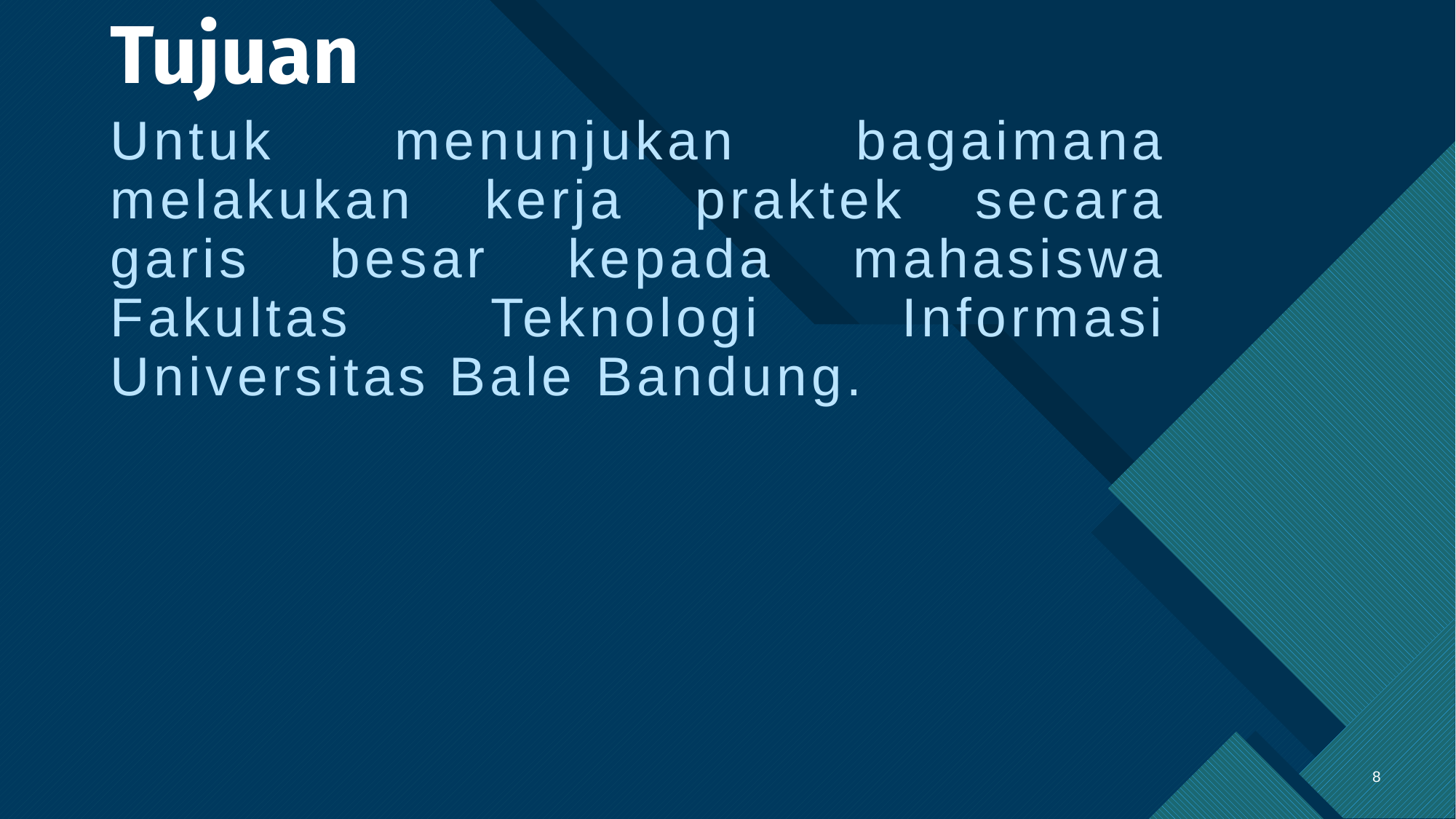

# Tujuan
Untuk menunjukan bagaimana melakukan kerja praktek secara garis besar kepada mahasiswa Fakultas Teknologi Informasi Universitas Bale Bandung.

8